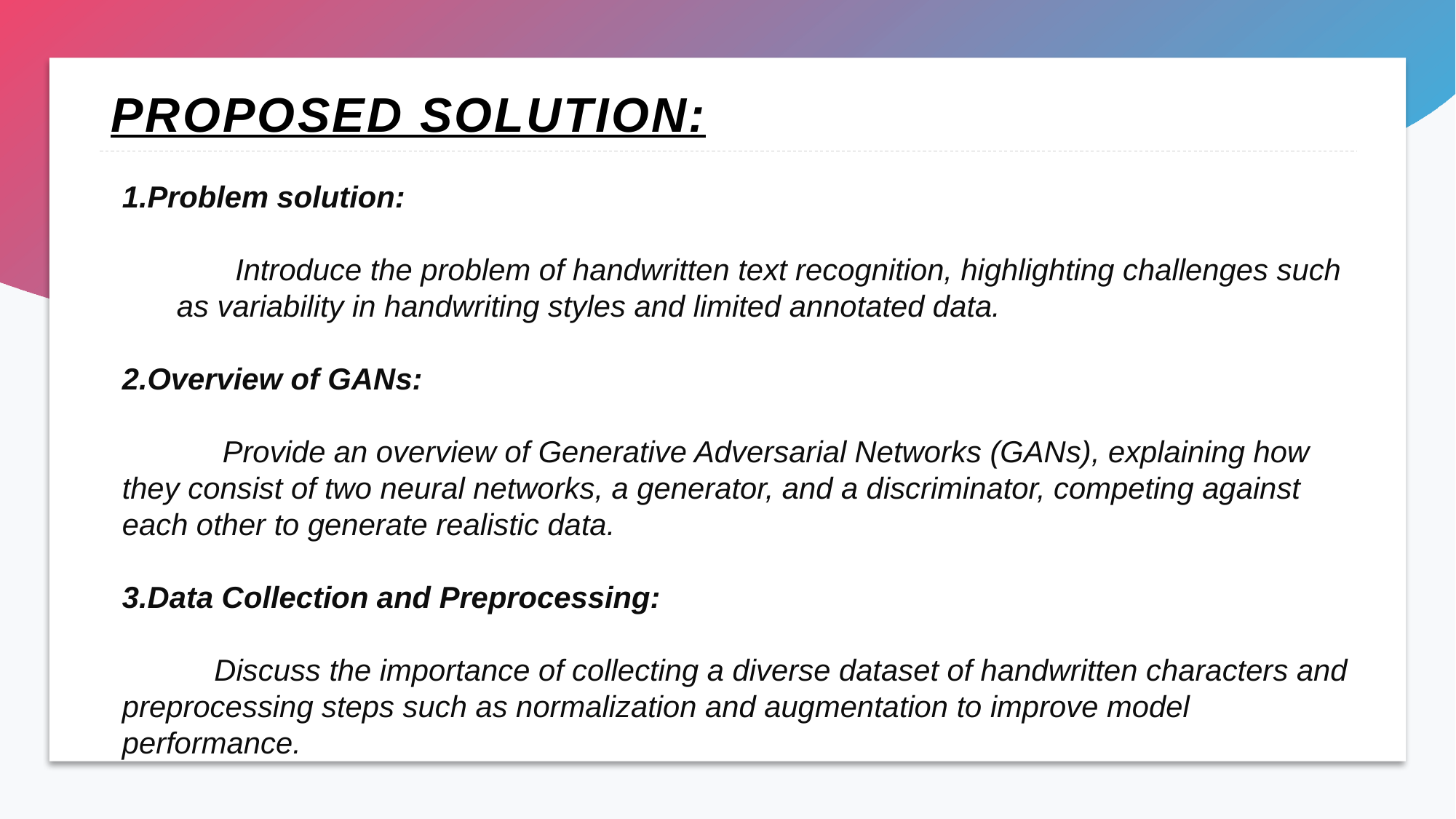

# PROPOSED SOLUTION:

Problem solution:

       Introduce the problem of handwritten text recognition, highlighting challenges such as variability in handwriting styles and limited annotated data.

Overview of GANs:

            Provide an overview of Generative Adversarial Networks (GANs), explaining how they consist of two neural networks, a generator, and a discriminator, competing against each other to generate realistic data.

3.Data Collection and Preprocessing:

           Discuss the importance of collecting a diverse dataset of handwritten characters and preprocessing steps such as normalization and augmentation to improve model performance.